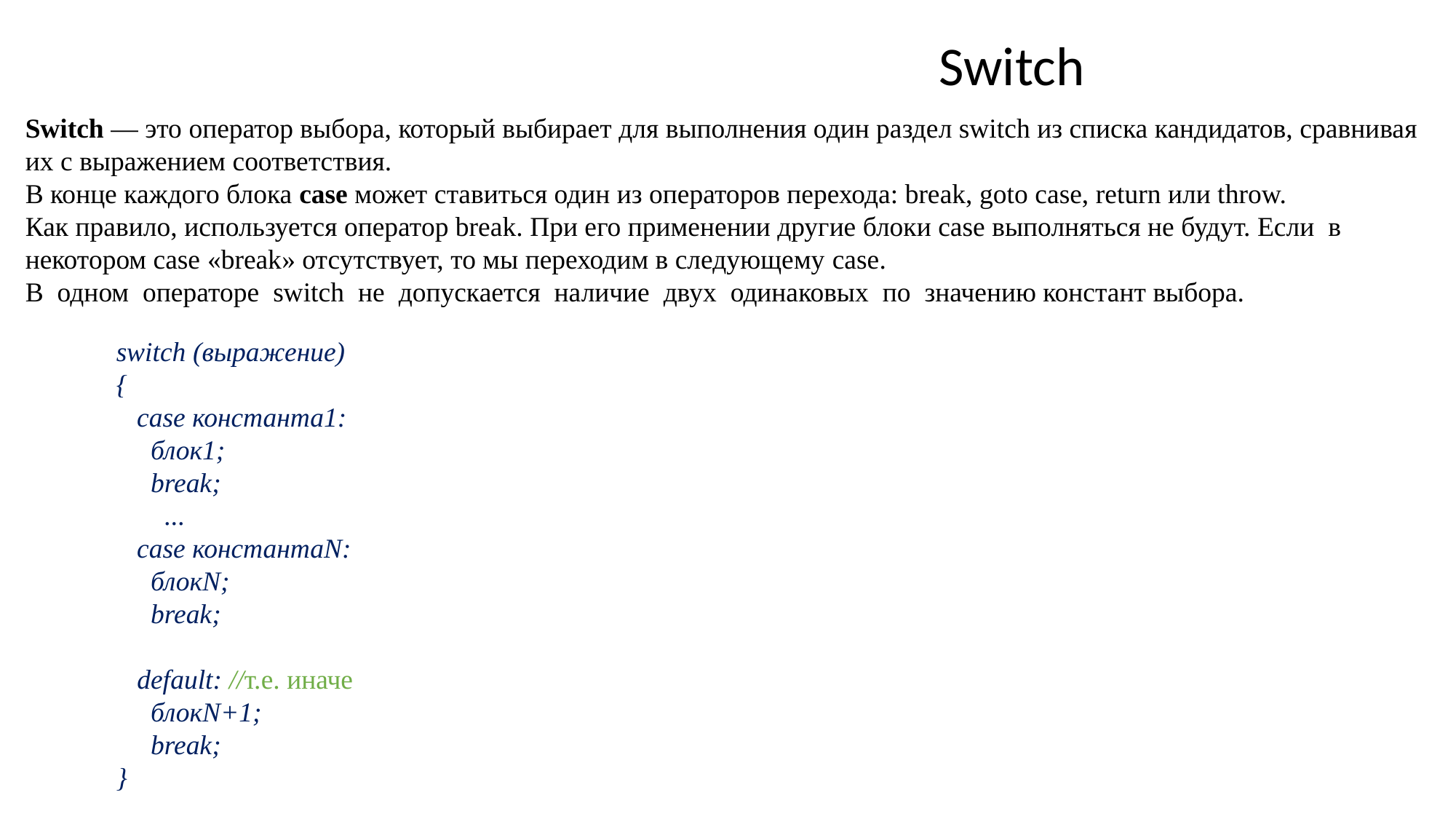

# Switch
Switch — это оператор выбора, который выбирает для выполнения один раздел switch из списка кандидатов, сравнивая их с выражением соответствия.
В конце каждого блока сase может ставиться один из операторов перехода: break, goto case, return или throw.
Как правило, используется оператор break. При его применении другие блоки case выполняться не будут. Если  в некотором case «break» отсутствует, то мы переходим в следующему case.
В  одном  операторе  switch  не  допускается  наличие  двух  одинаковых  по  значению констант выбора.
switch (выражение)
{
   case константа1: 
     блок1;
     break;
       ... 
   case константаN: 
     блокN; 
     break;
   default: //т.е. иначе
     блокN+1;
     break;
}